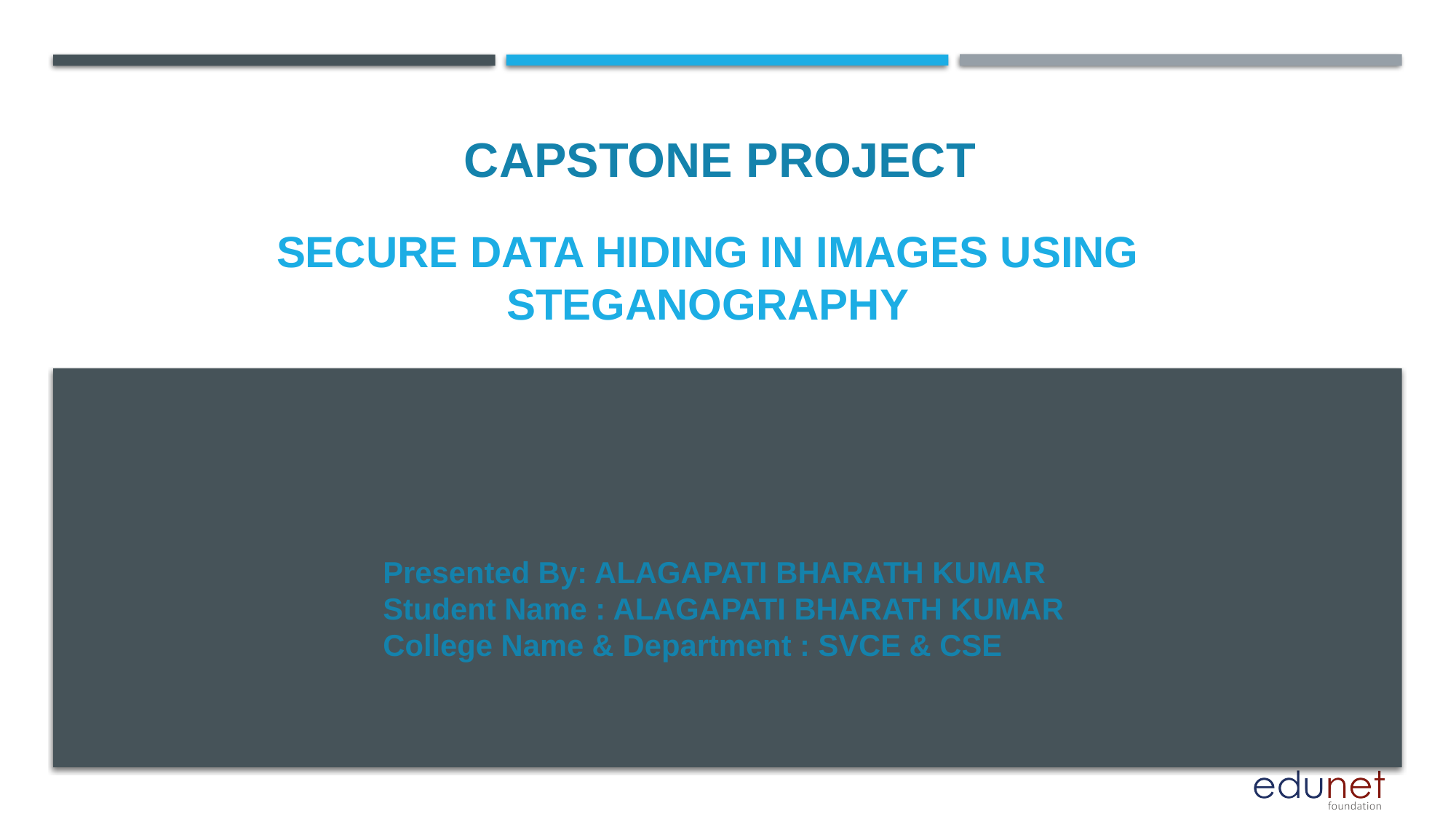

CAPSTONE PROJECT
# SECURE DATA HIDING IN IMAGES USING STEGANOGRAPHY
Presented By: ALAGAPATI BHARATH KUMAR
Student Name : ALAGAPATI BHARATH KUMAR
College Name & Department : SVCE & CSE